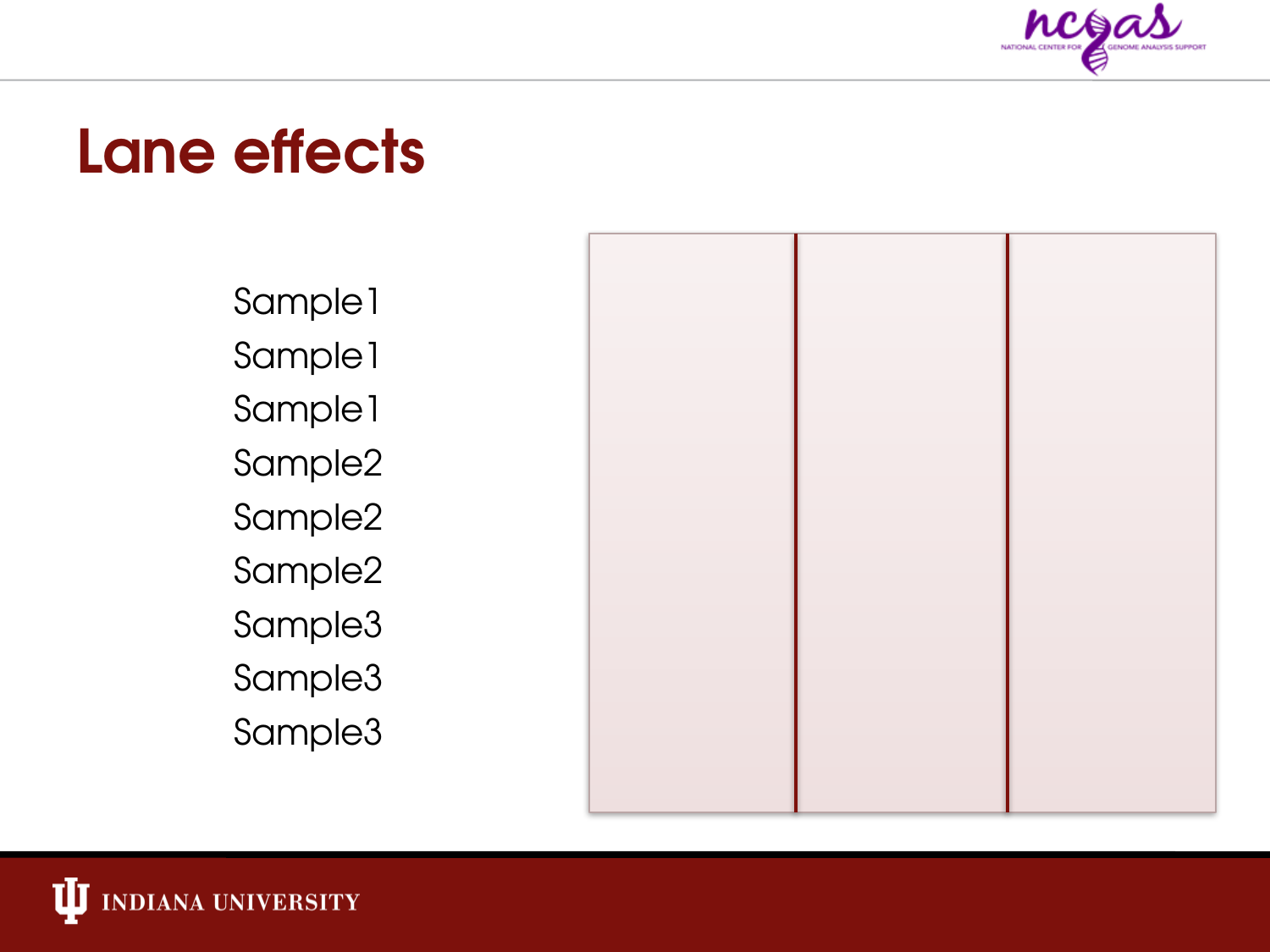

# Lane effects

Sample1
Sample1
Sample1
Sample2
Sample2
Sample2
Sample3
Sample3
Sample3